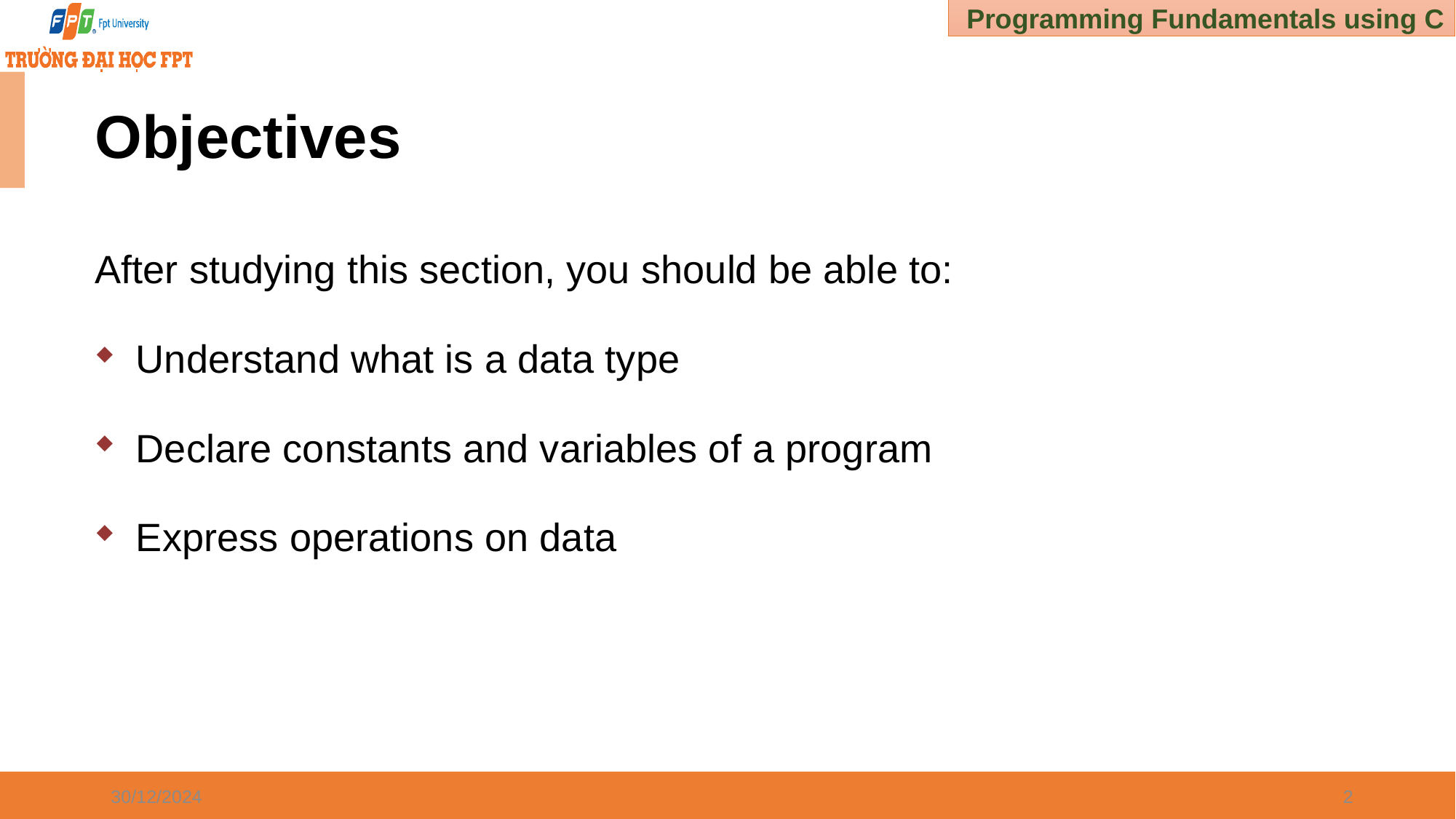

# Objectives
After studying this section, you should be able to:
Understand what is a data type
Declare constants and variables of a program
Express operations on data
30/12/2024
2